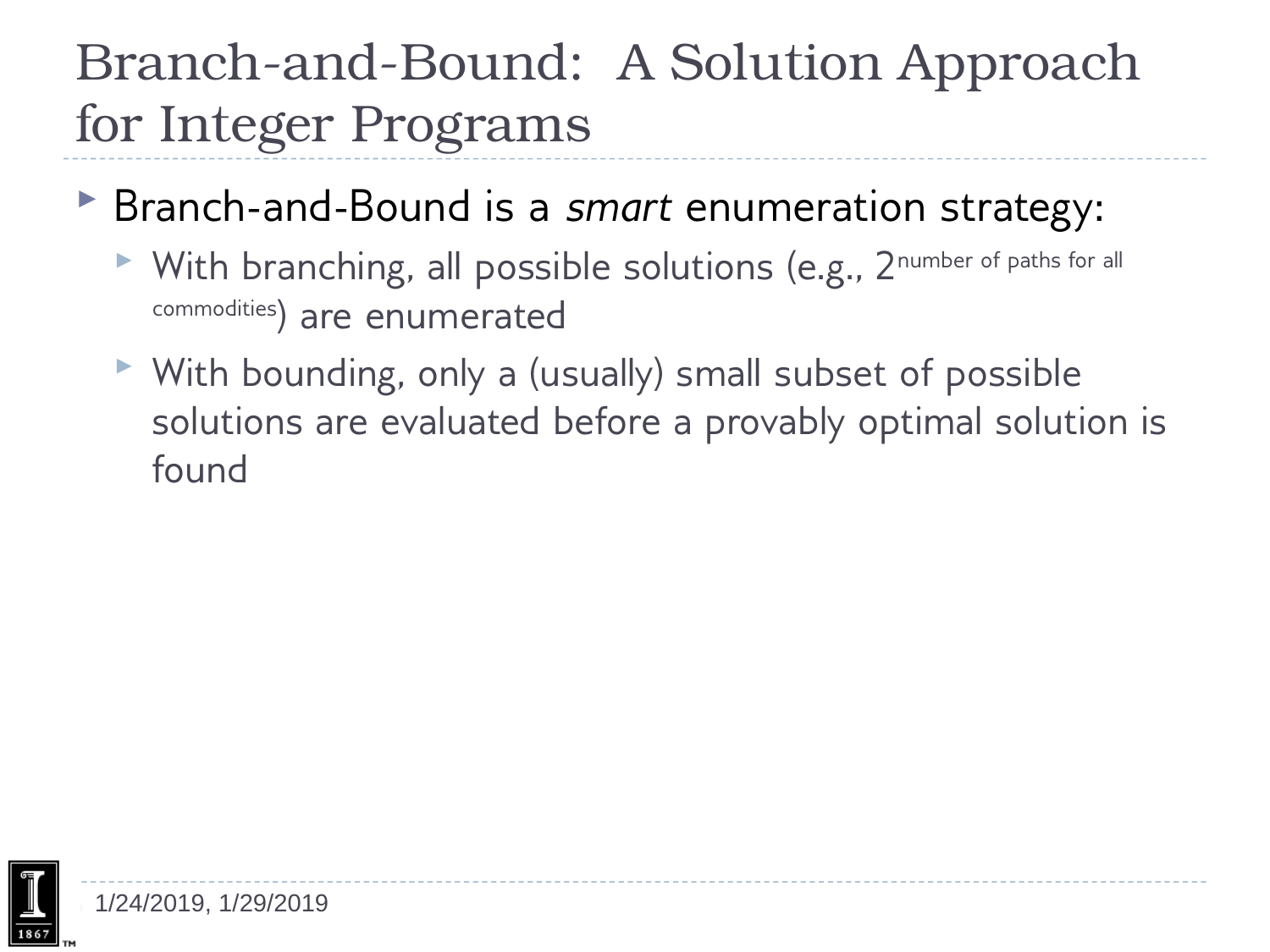

# Branch-and-Bound:  A Solution Approach for Integer Programs
Branch-and-Bound is a smart enumeration strategy:
With branching, all possible solutions (e.g., 2number of paths for all commodities) are enumerated
With bounding, only a (usually) small subset of possible solutions are evaluated before a provably optimal solution is found

1/24/2019, 1/29/2019